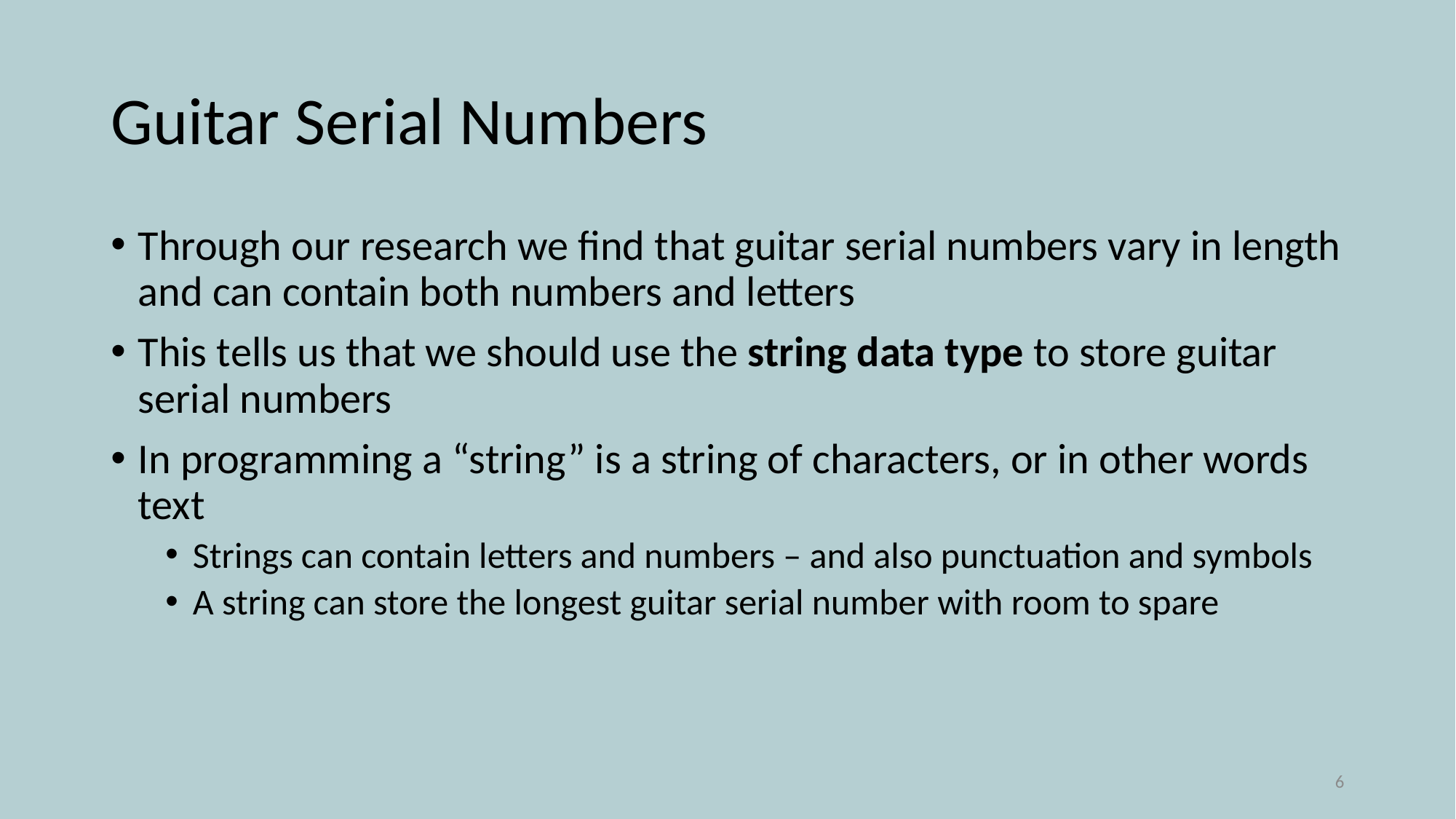

# Guitar Serial Numbers
Through our research we find that guitar serial numbers vary in length and can contain both numbers and letters
This tells us that we should use the string data type to store guitar serial numbers
In programming a “string” is a string of characters, or in other words text
Strings can contain letters and numbers – and also punctuation and symbols
A string can store the longest guitar serial number with room to spare
6